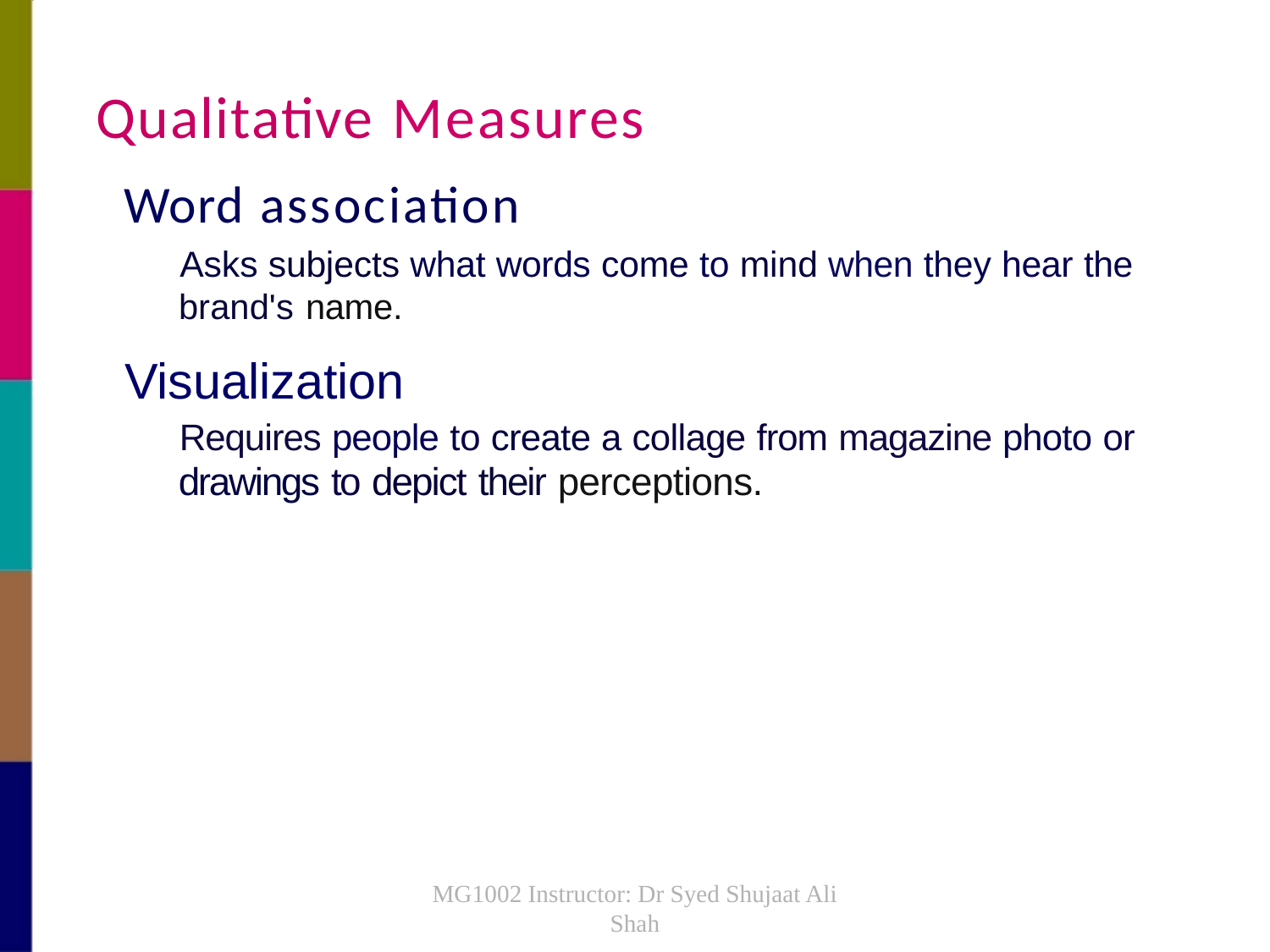

# Qualitative Measures
Word association
Asks subjects what words come to mind when they hear the
brand's name.
Visualization
Requires people to create a collage from magazine photo or
drawings to depict their perceptions.
MG1002 Instructor: Dr Syed Shujaat Ali Shah